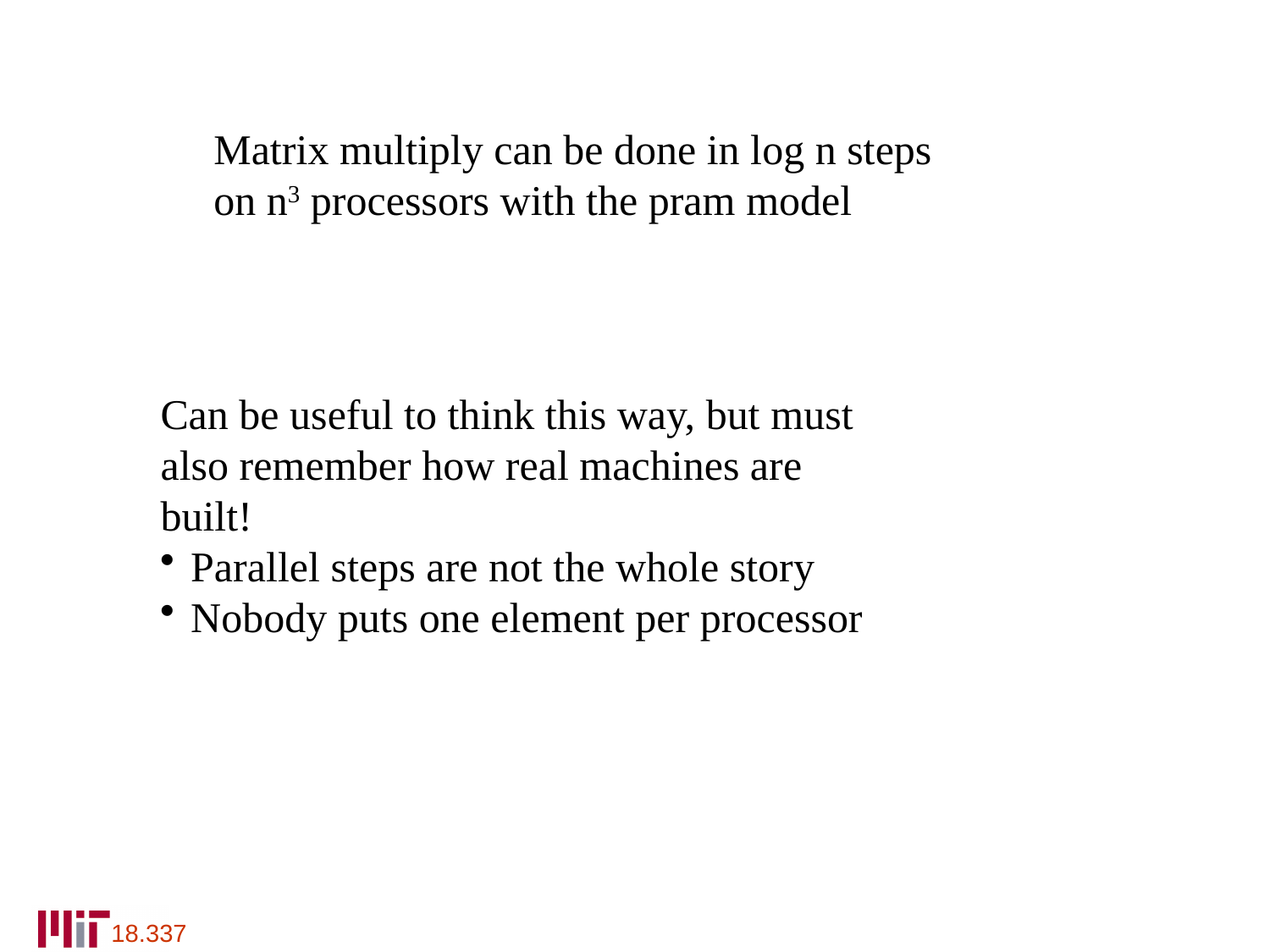

Matrix multiply can be done in log n steps on n3 processors with the pram model
Can be useful to think this way, but must also remember how real machines are built!
Parallel steps are not the whole story
Nobody puts one element per processor